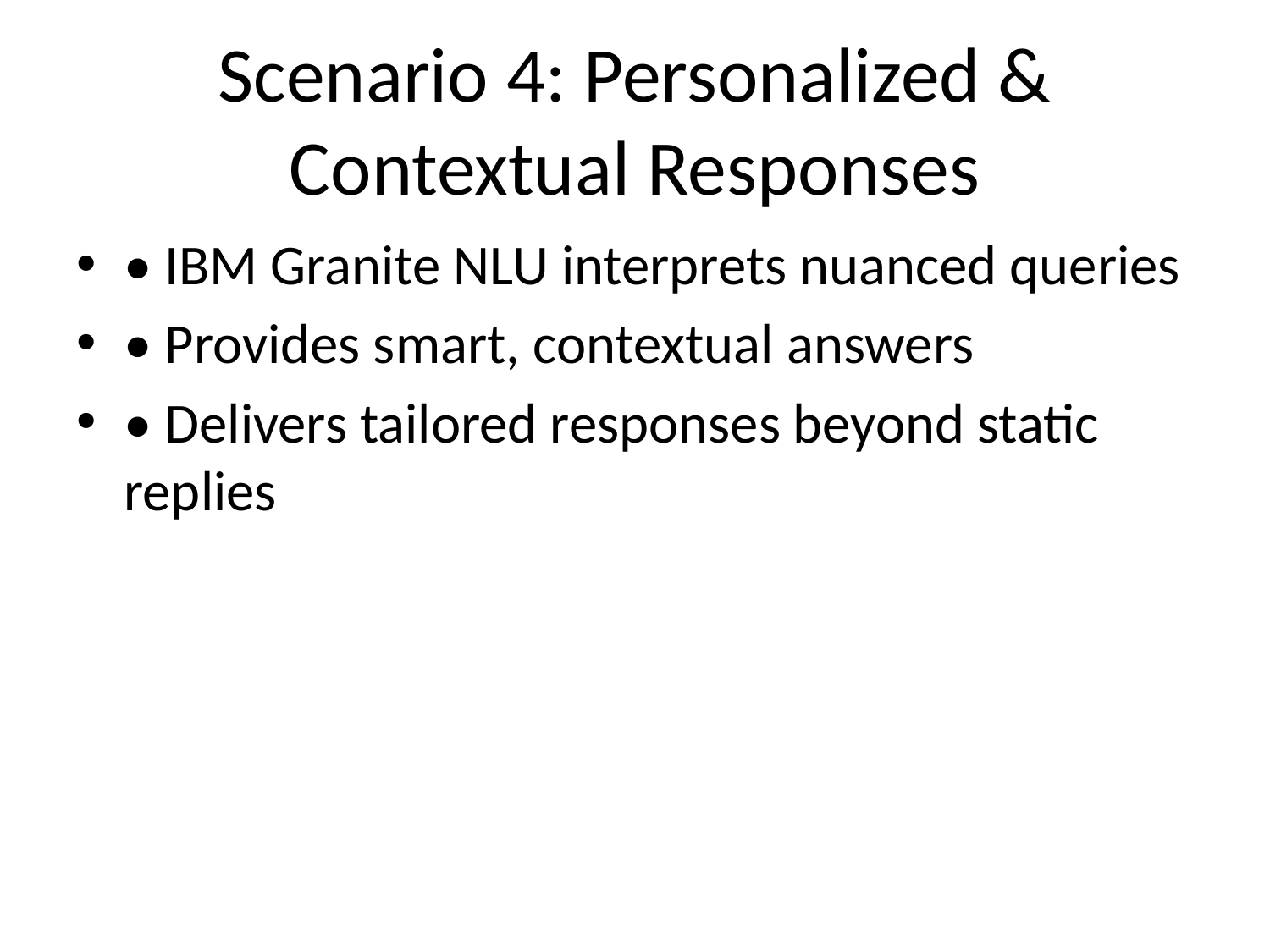

# Scenario 4: Personalized & Contextual Responses
• IBM Granite NLU interprets nuanced queries
• Provides smart, contextual answers
• Delivers tailored responses beyond static replies